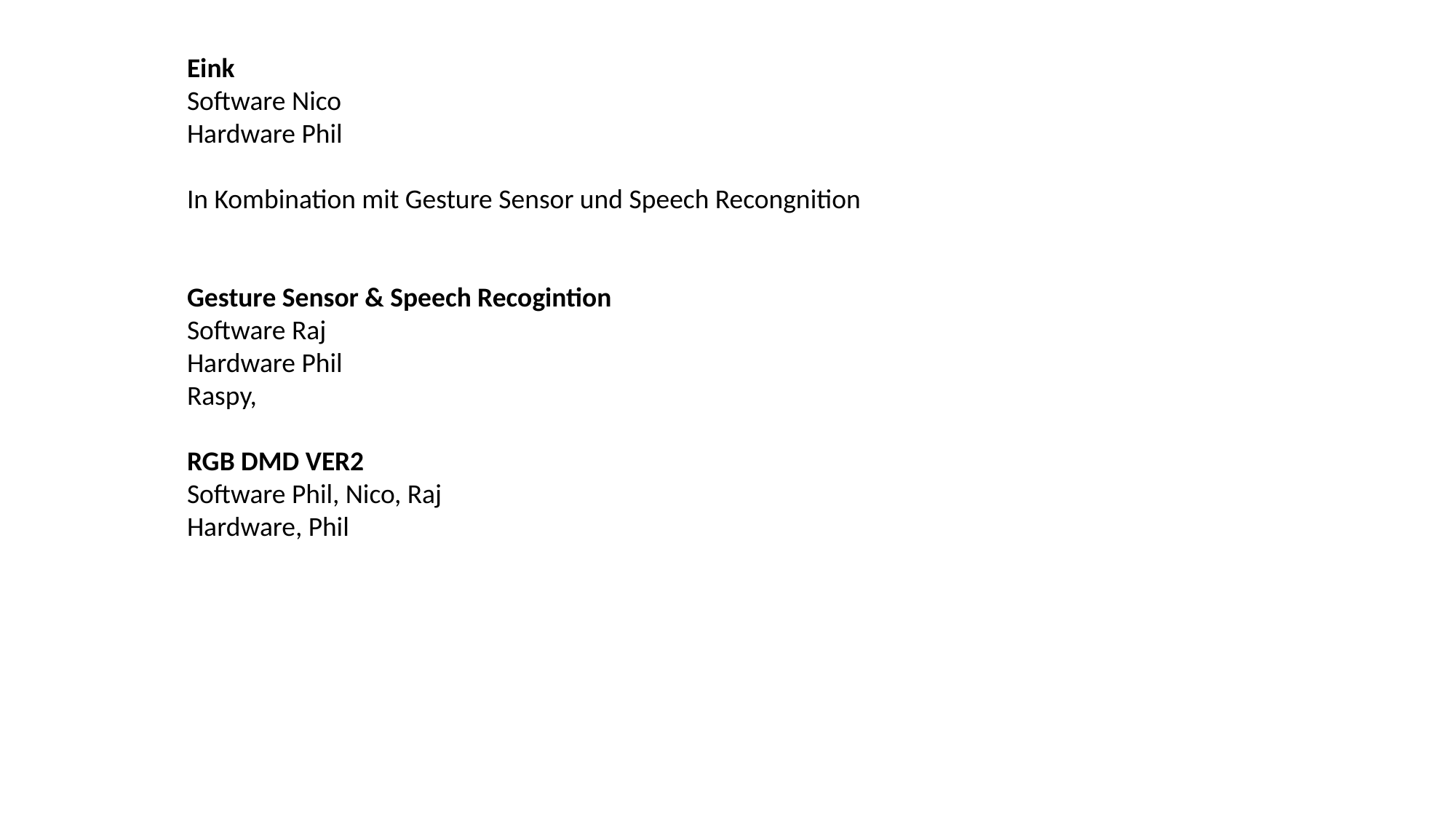

Eink
Software Nico
Hardware Phil

In Kombination mit Gesture Sensor und Speech Recongnition

Gesture Sensor & Speech Recogintion
Software Raj
Hardware Phil
Raspy,

RGB DMD VER2
Software Phil, Nico, Raj
Hardware, Phil